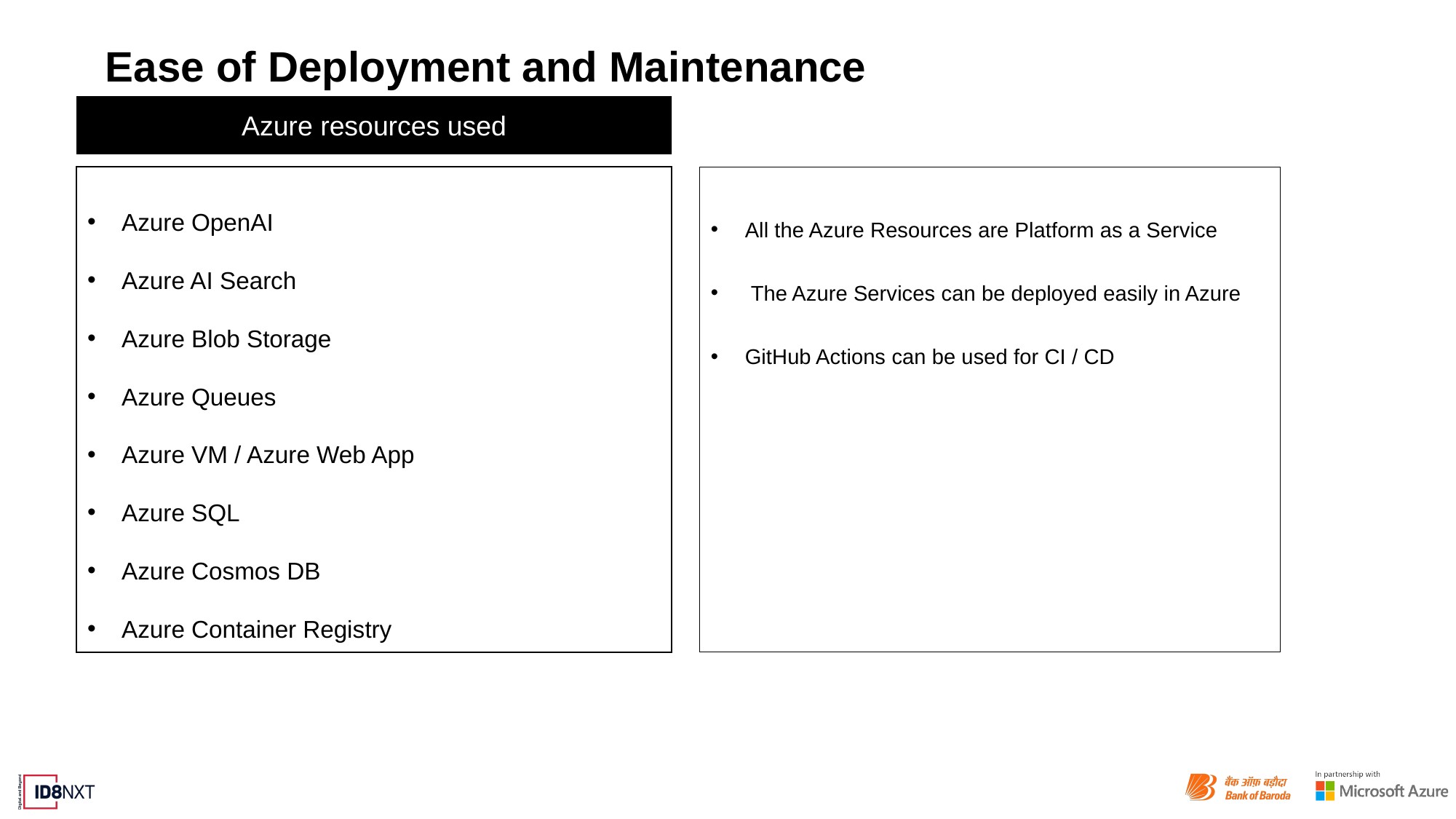

# Ease of Deployment and Maintenance
Azure resources used
Azure OpenAI
Azure AI Search
Azure Blob Storage
Azure Queues
Azure VM / Azure Web App
Azure SQL
Azure Cosmos DB
Azure Container Registry
All the Azure Resources are Platform as a Service
 The Azure Services can be deployed easily in Azure
GitHub Actions can be used for CI / CD